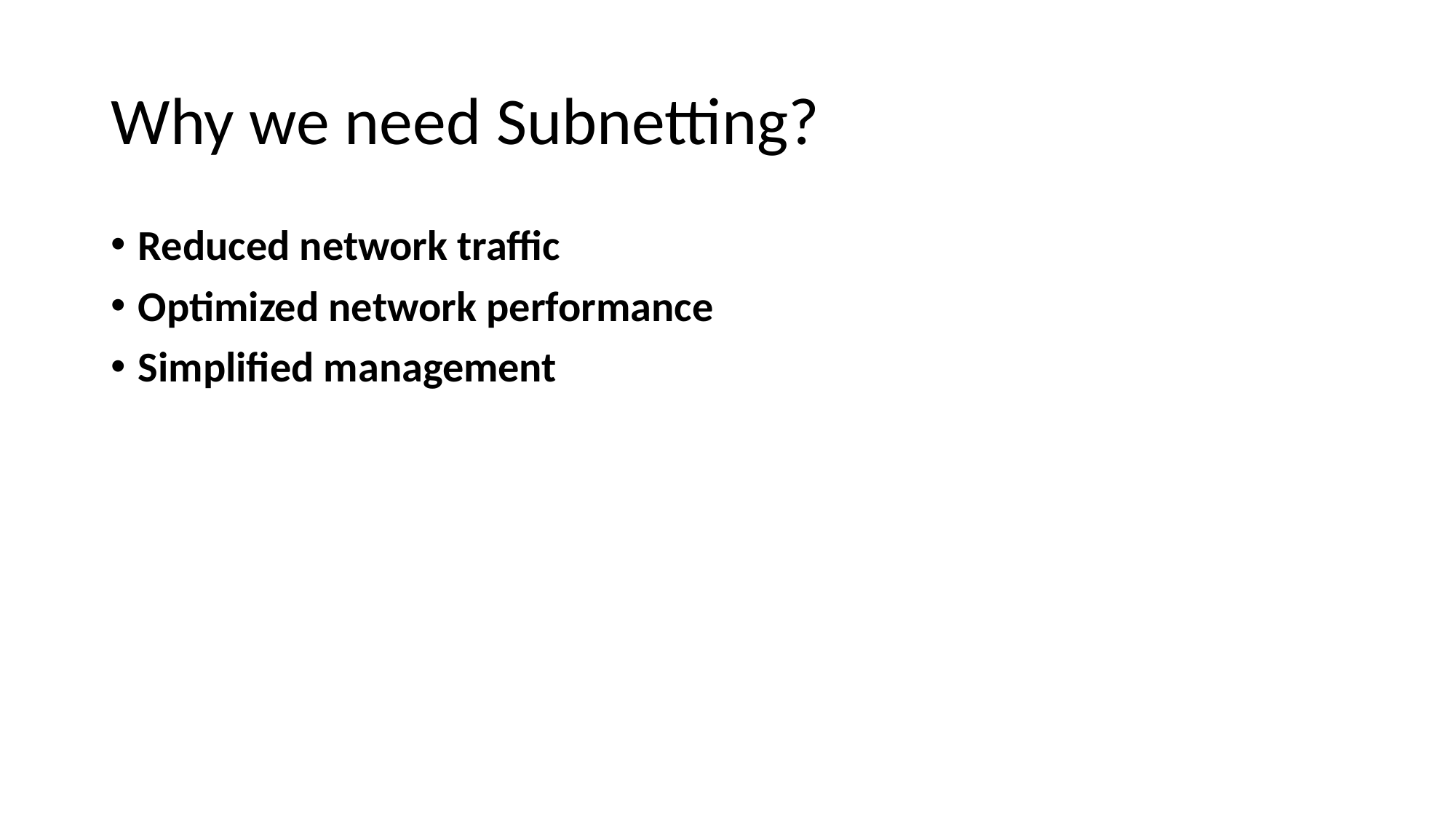

# Why we need Subnetting?
Reduced network traffic
Optimized network performance
Simplified management